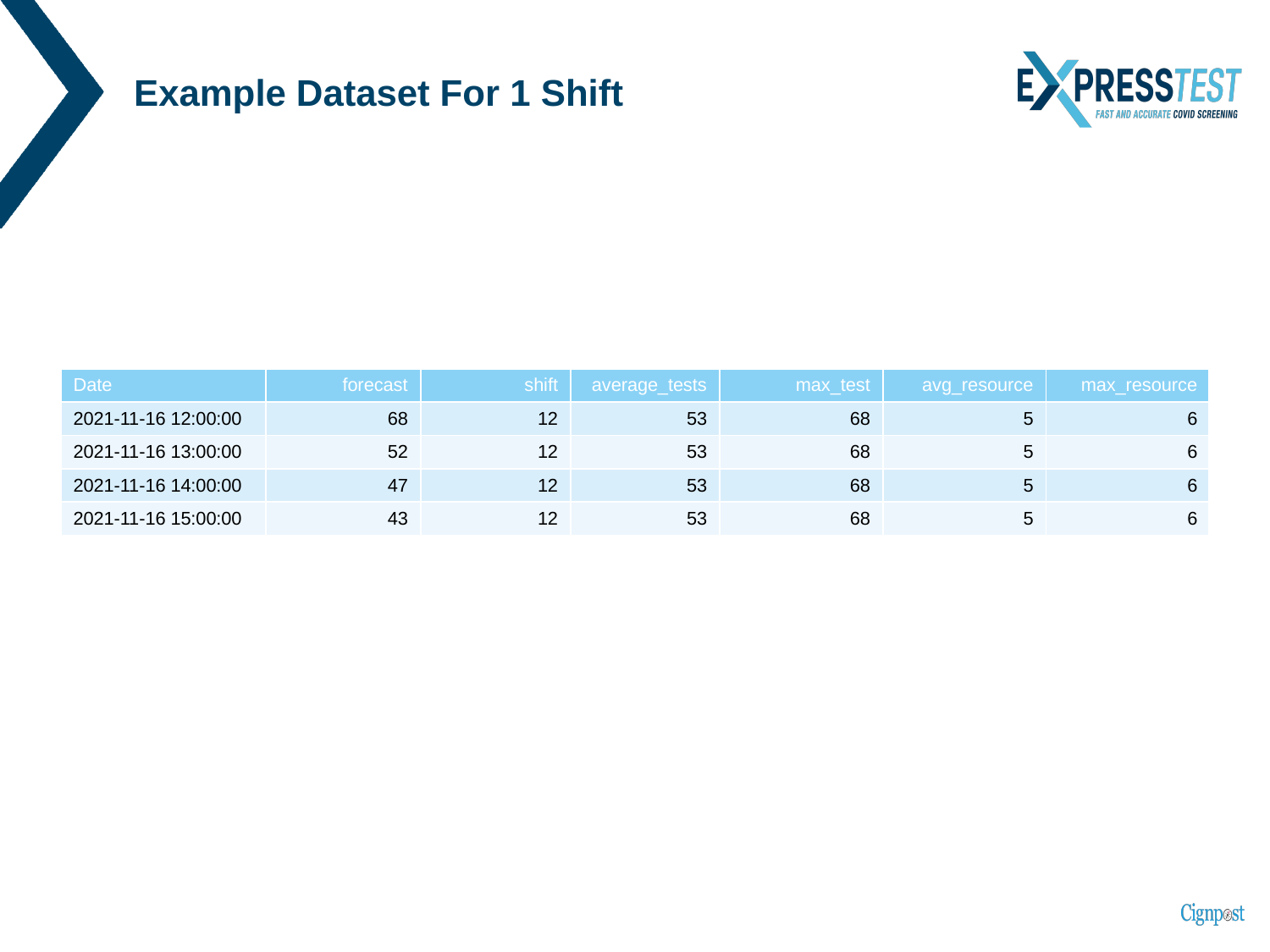

# Example Dataset For 1 Shift
| Date | forecast | shift | average\_tests | max\_test | avg\_resource | max\_resource |
| --- | --- | --- | --- | --- | --- | --- |
| 2021-11-16 12:00:00 | 68 | 12 | 53 | 68 | 5 | 6 |
| 2021-11-16 13:00:00 | 52 | 12 | 53 | 68 | 5 | 6 |
| 2021-11-16 14:00:00 | 47 | 12 | 53 | 68 | 5 | 6 |
| 2021-11-16 15:00:00 | 43 | 12 | 53 | 68 | 5 | 6 |